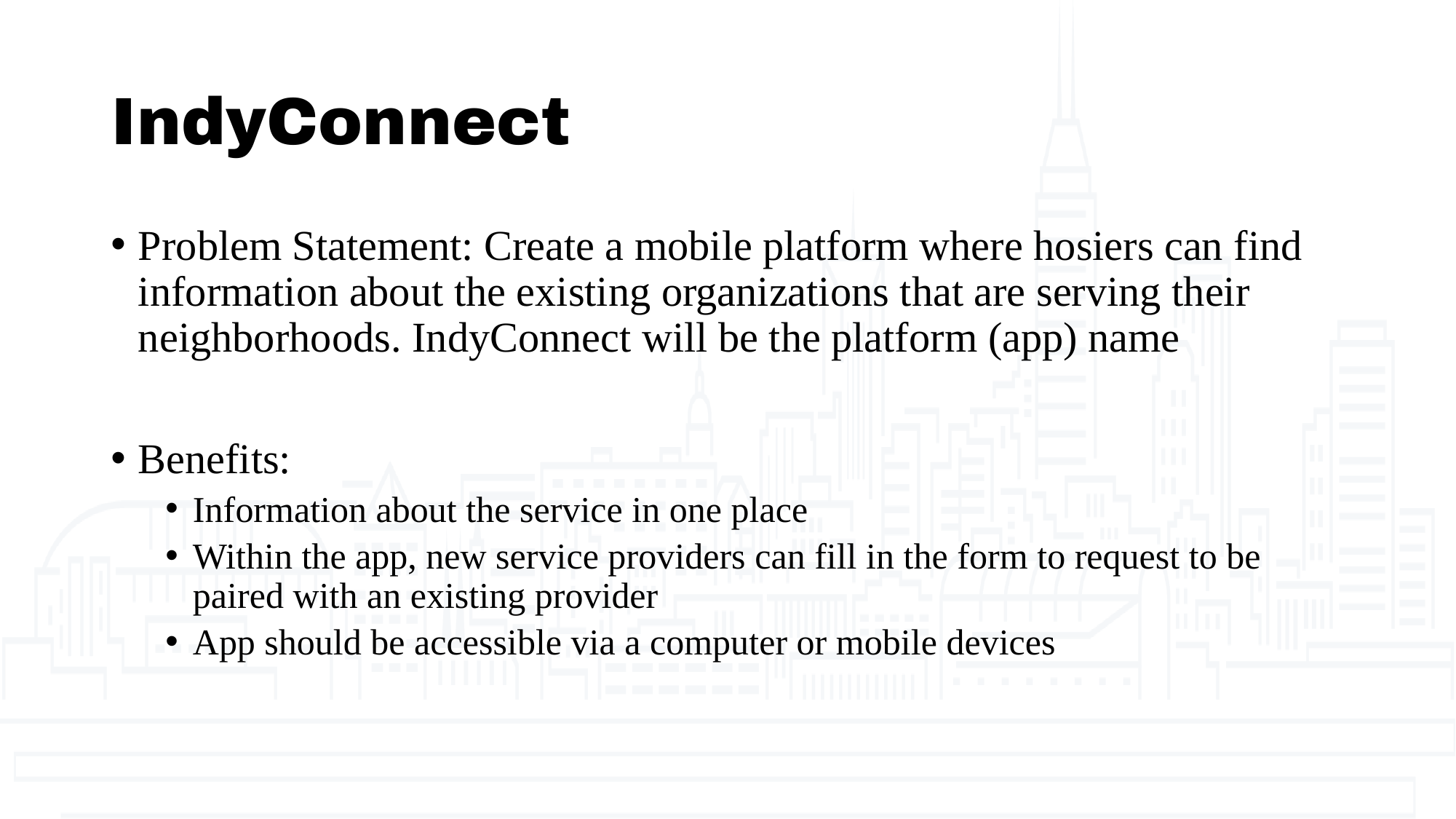

# IndyConnect
Problem Statement: Create a mobile platform where hosiers can find information about the existing organizations that are serving their neighborhoods. IndyConnect will be the platform (app) name

Benefits:
Information about the service in one place
Within the app, new service providers can fill in the form to request to be paired with an existing provider
App should be accessible via a computer or mobile devices